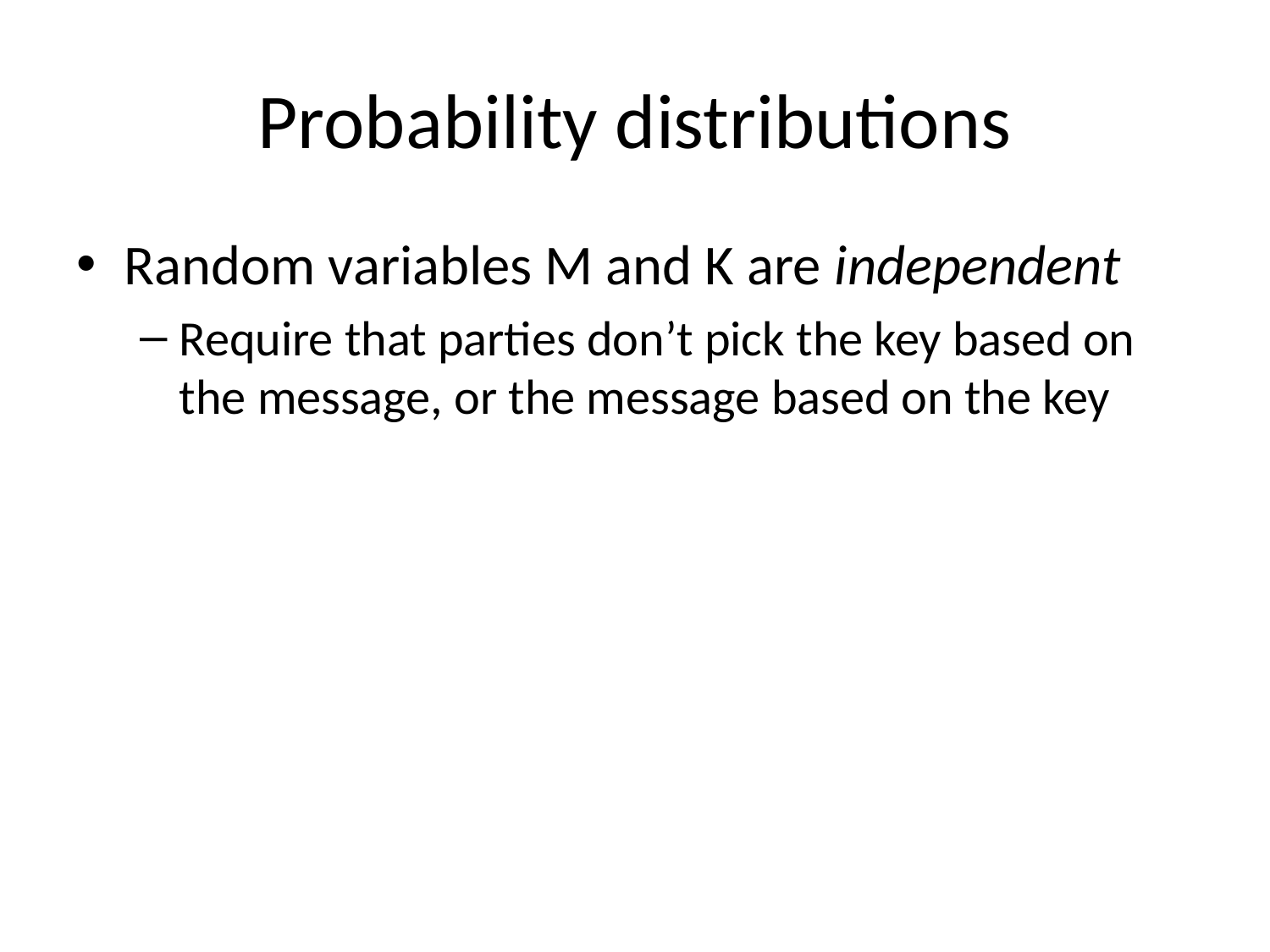

# Probability distributions
Random variables M and K are independent
Require that parties don’t pick the key based on the message, or the message based on the key